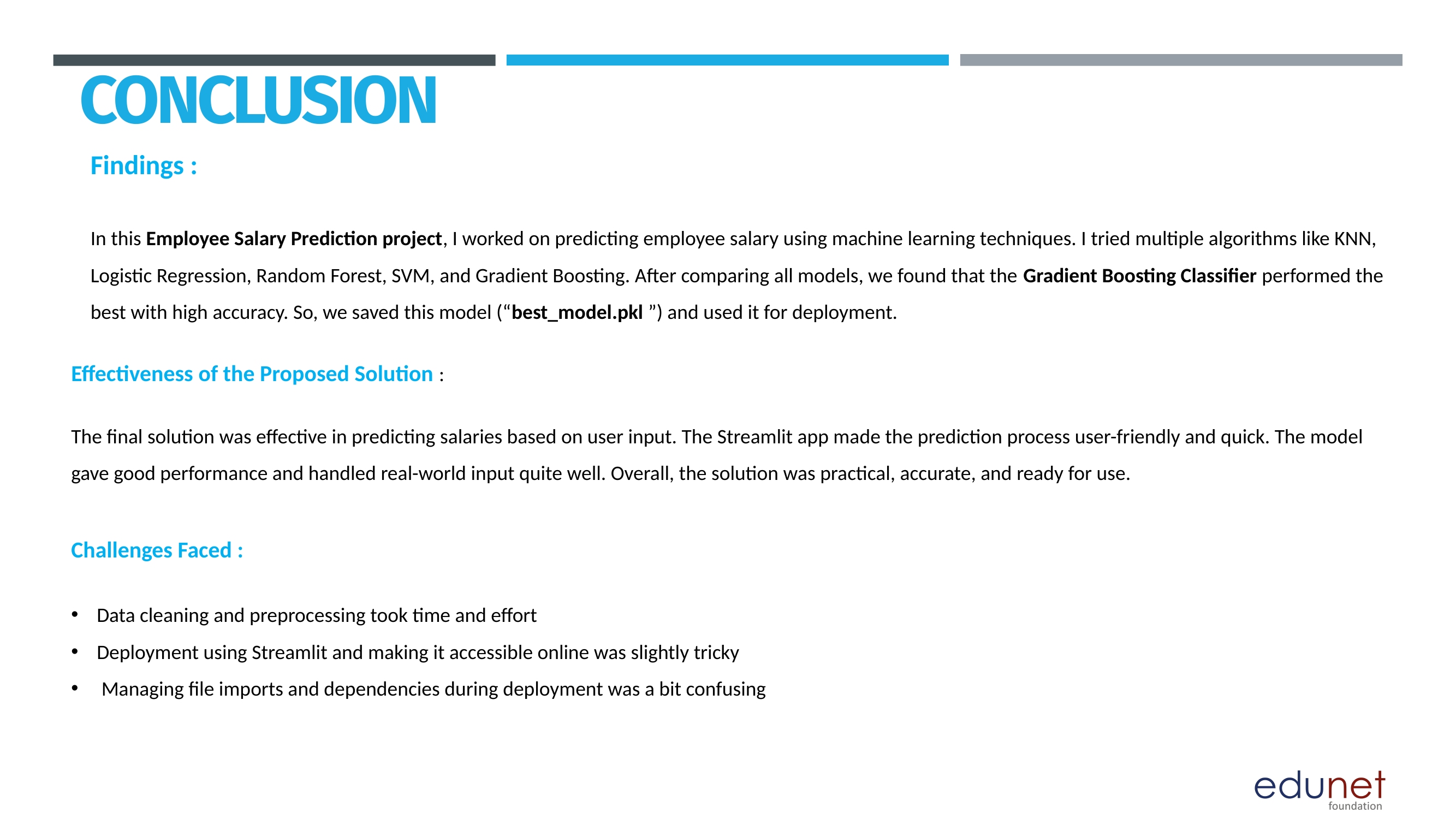

# CONCLUSION
Findings :

In this Employee Salary Prediction project, I worked on predicting employee salary using machine learning techniques. I tried multiple algorithms like KNN,
Logistic Regression, Random Forest, SVM, and Gradient Boosting. After comparing all models, we found that the Gradient Boosting Classifier performed the
best with high accuracy. So, we saved this model (“best_model.pkl ”) and used it for deployment.

Effectiveness of the Proposed Solution :

The final solution was effective in predicting salaries based on user input. The Streamlit app made the prediction process user-friendly and quick. The model gave good performance and handled real-world input quite well. Overall, the solution was practical, accurate, and ready for use.

Challenges Faced :

Data cleaning and preprocessing took time and effort
Deployment using Streamlit and making it accessible online was slightly tricky
 Managing file imports and dependencies during deployment was a bit confusing